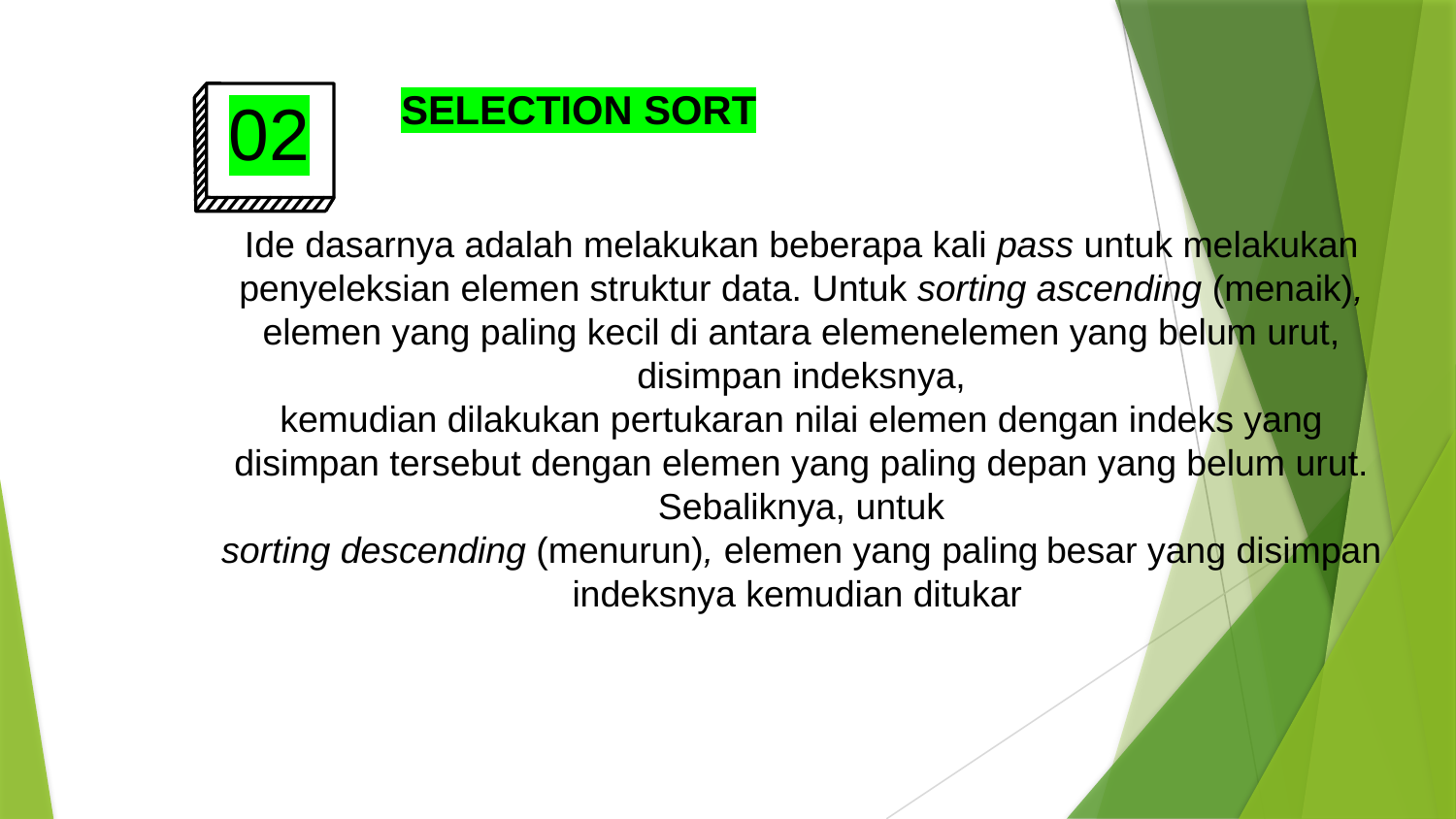

02
SELECTION SORT

Ide dasarnya adalah melakukan beberapa kali pass untuk melakukan penyeleksian elemen struktur data. Untuk sorting ascending (menaik), elemen yang paling kecil di antara elemenelemen yang belum urut, disimpan indeksnya,
kemudian dilakukan pertukaran nilai elemen dengan indeks yang disimpan tersebut dengan elemen yang paling depan yang belum urut. Sebaliknya, untuk
sorting descending (menurun), elemen yang paling besar yang disimpan indeksnya kemudian ditukar